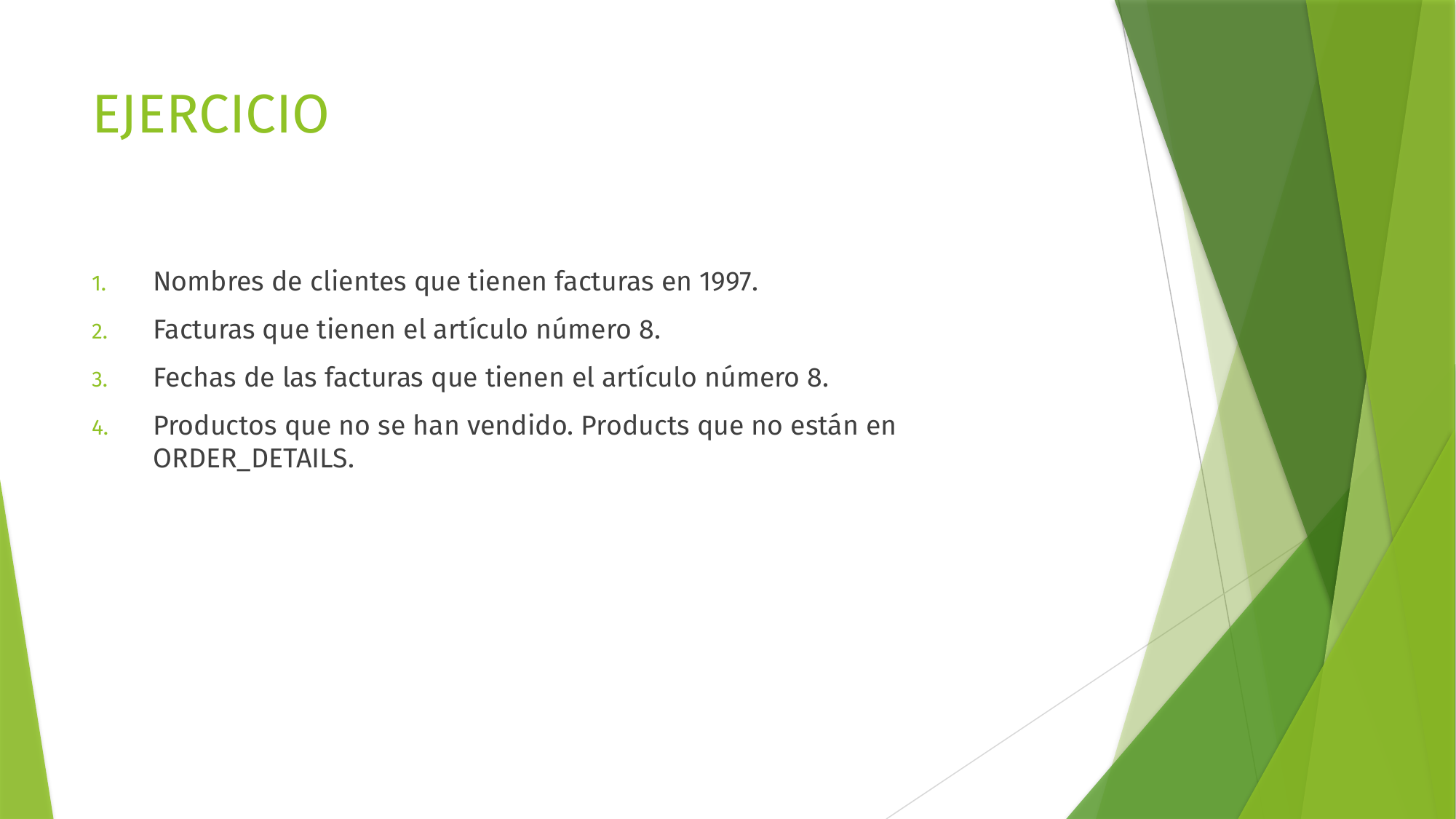

# EJERCICIO
Nombres de clientes que tienen facturas en 1997.
Facturas que tienen el artículo número 8.
Fechas de las facturas que tienen el artículo número 8.
Productos que no se han vendido. Products que no están en ORDER_DETAILS.